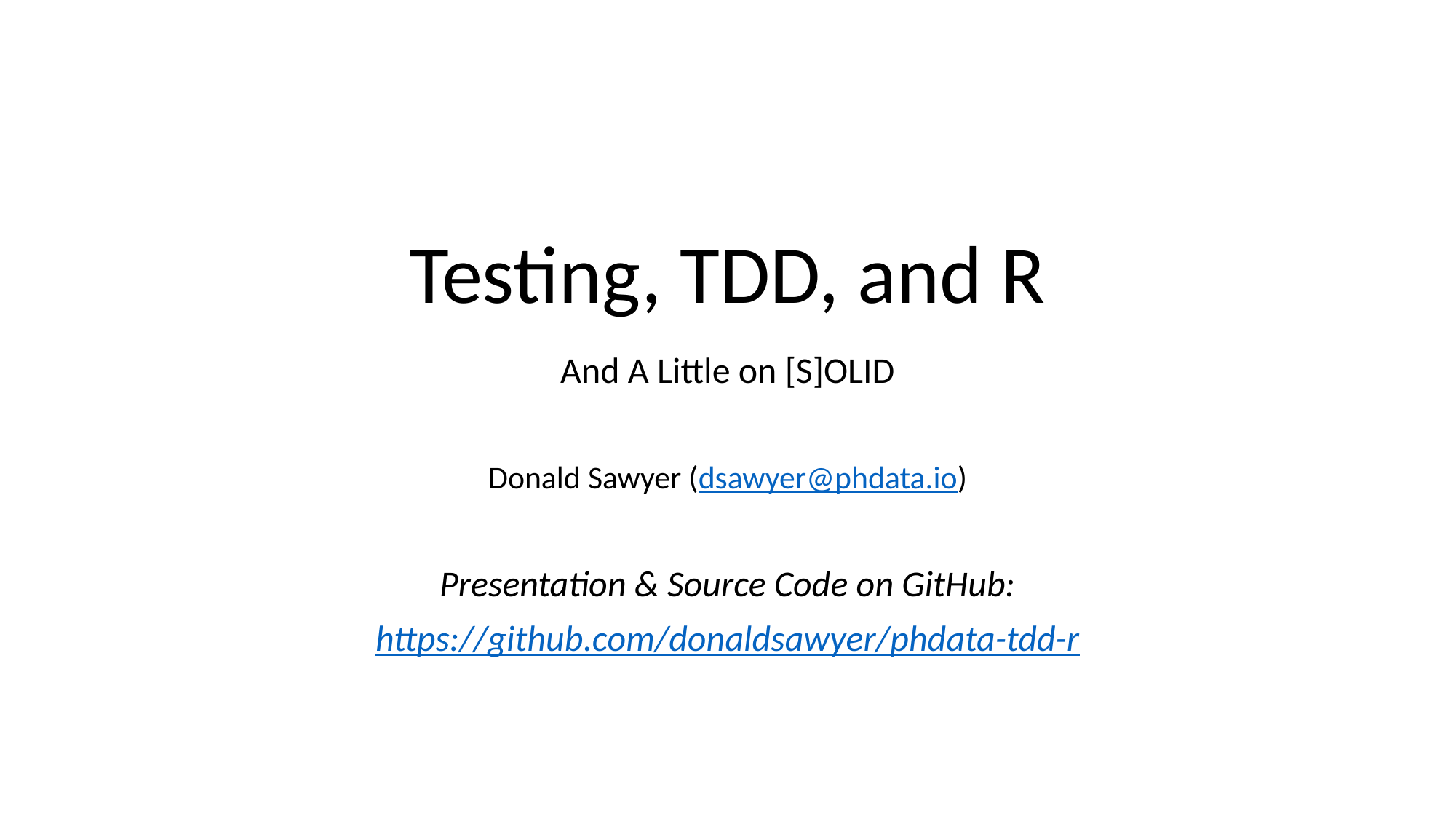

# Testing, TDD, and R
And A Little on [S]OLID

Donald Sawyer (dsawyer@phdata.io)

Presentation & Source Code on GitHub:
https://github.com/donaldsawyer/phdata-tdd-r